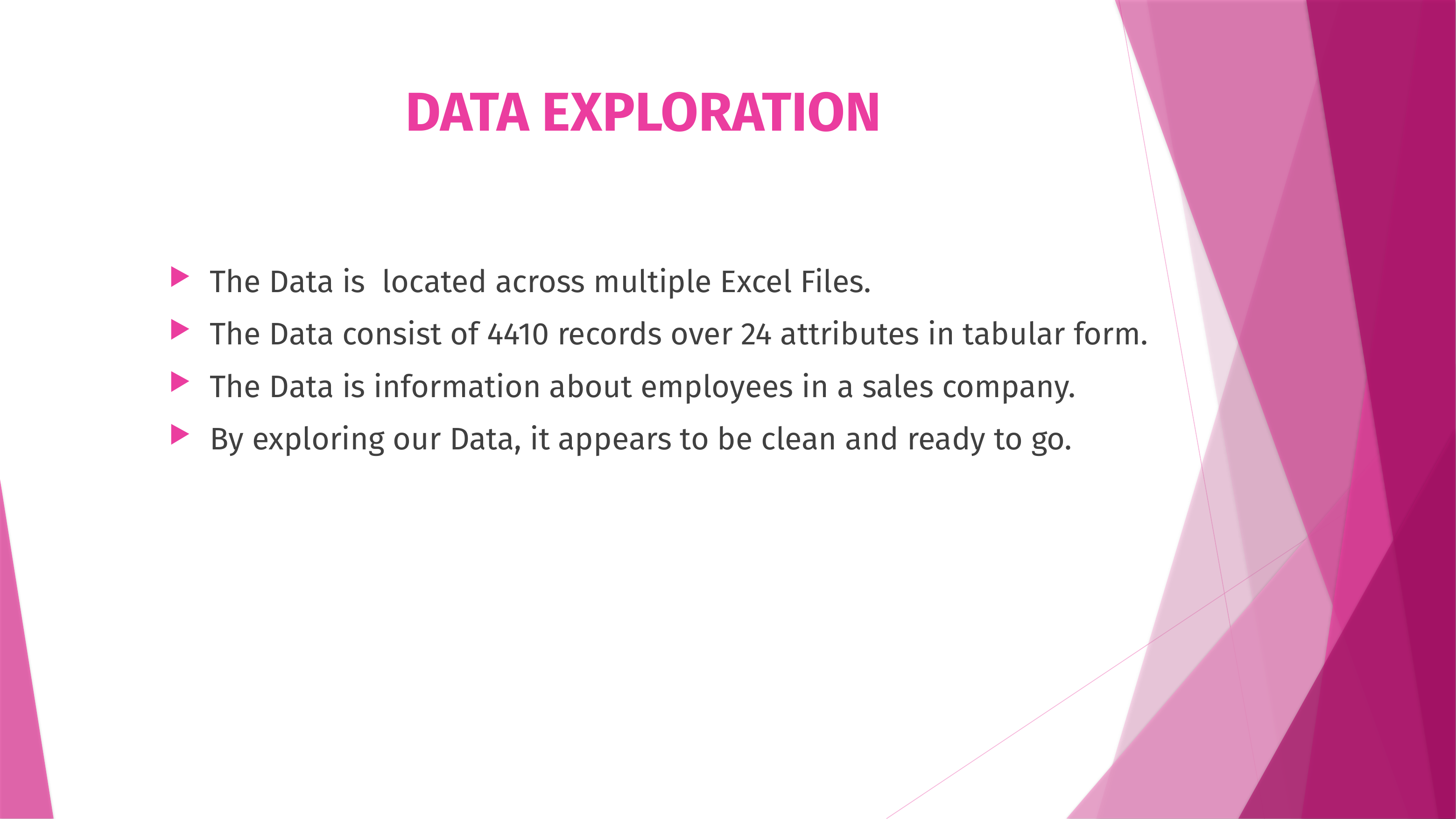

# DATA EXPLORATION
The Data is  located across multiple Excel Files.
The Data consist of 4410 records over 24 attributes in tabular form.
The Data is information about employees in a sales company.
By exploring our Data, it appears to be clean and ready to go.